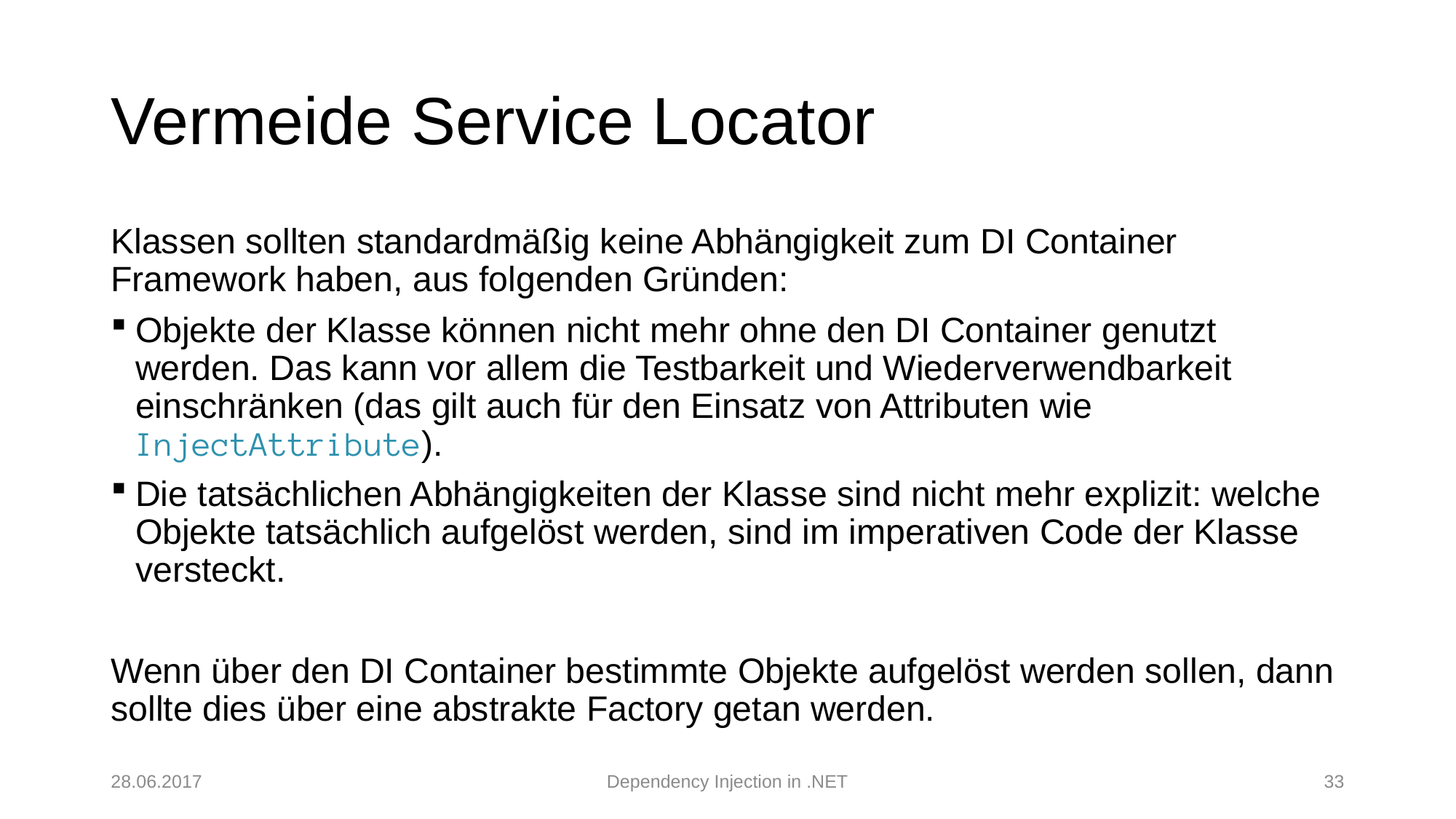

# Vermeide Service Locator
Klassen sollten standardmäßig keine Abhängigkeit zum DI Container Framework haben, aus folgenden Gründen:
Objekte der Klasse können nicht mehr ohne den DI Container genutzt werden. Das kann vor allem die Testbarkeit und Wiederverwendbarkeit einschränken (das gilt auch für den Einsatz von Attributen wie InjectAttribute).
Die tatsächlichen Abhängigkeiten der Klasse sind nicht mehr explizit: welche Objekte tatsächlich aufgelöst werden, sind im imperativen Code der Klasse versteckt.

Wenn über den DI Container bestimmte Objekte aufgelöst werden sollen, dann sollte dies über eine abstrakte Factory getan werden.

28.06.2017
Dependency Injection in .NET
33